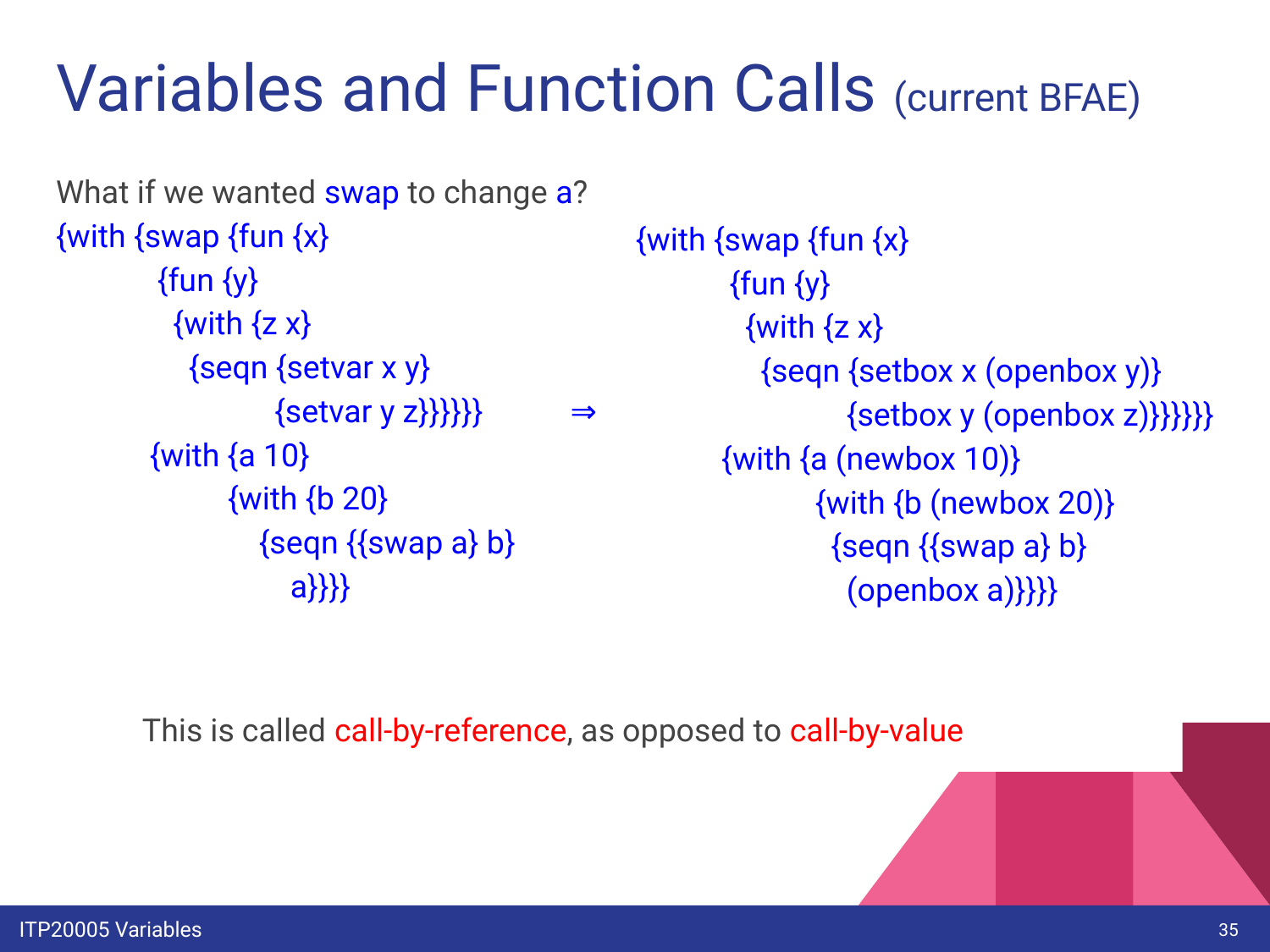

# Variables and Function Calls (current BFAE)

What if we wanted swap to change a?
{with {swap {fun {x}
             {fun {y}
               {with {z x}
                 {seqn {setvar x y}
                            {setvar y z}}}}}}           ⇒
            {with {a 10}
                      {with {b 20}
                          {seqn {{swap a} b}
                              a}}}}

           This is called call-by-reference, as opposed to call-by-value
{with {swap {fun {x}
            {fun {y}
              {with {z x}
                {seqn {setbox x (openbox y)}
                           {setbox y (openbox z)}}}}}}
           {with {a (newbox 10)}
                       {with {b (newbox 20)}
                         {seqn {{swap a} b}
                           (openbox a)}}}}
35